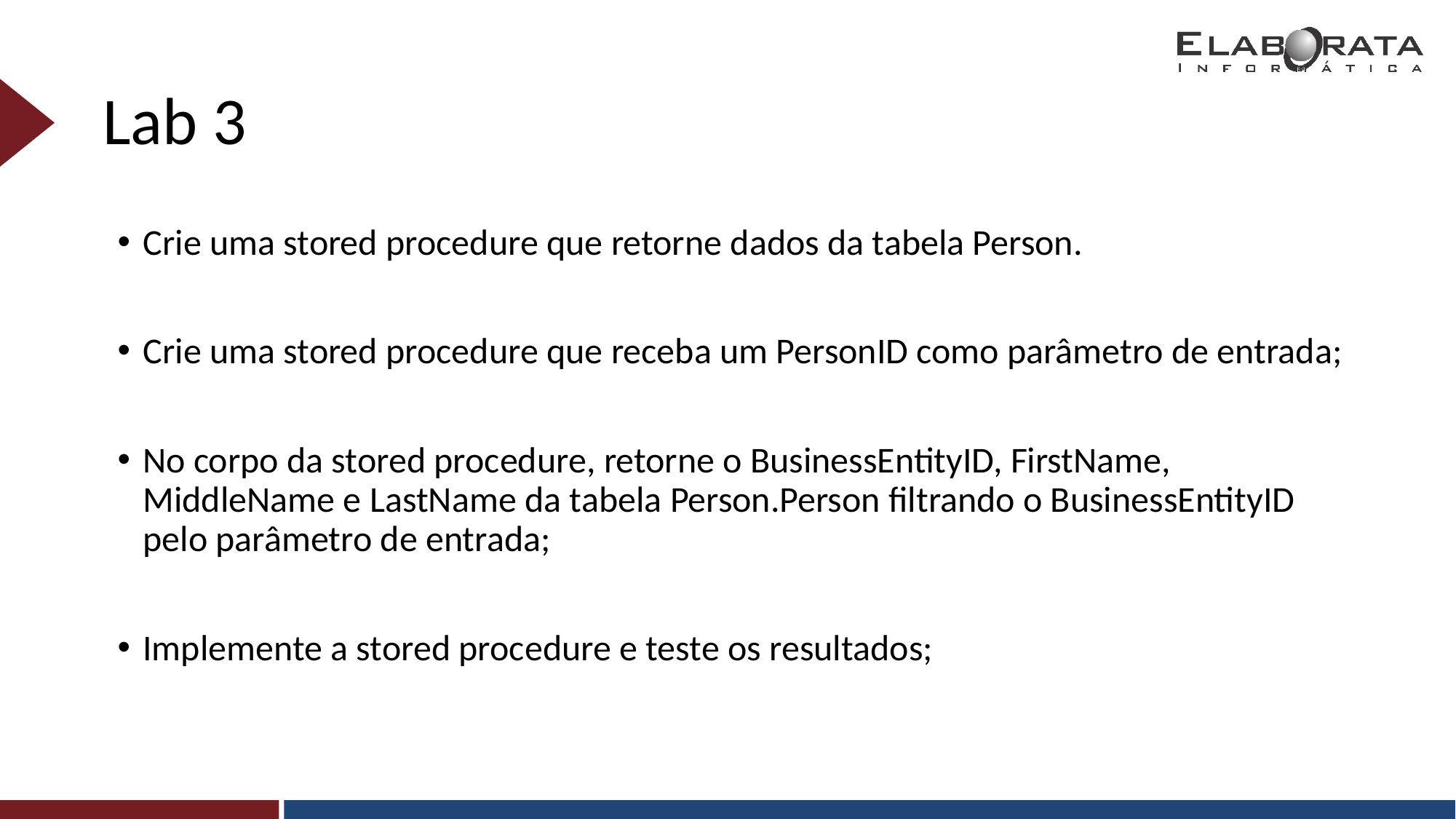

# Lab 3
Crie uma stored procedure que retorne dados da tabela Person.

Crie uma stored procedure que receba um PersonID como parâmetro de entrada;

No corpo da stored procedure, retorne o BusinessEntityID, FirstName, MiddleName e LastName da tabela Person.Person filtrando o BusinessEntityID pelo parâmetro de entrada;

Implemente a stored procedure e teste os resultados;